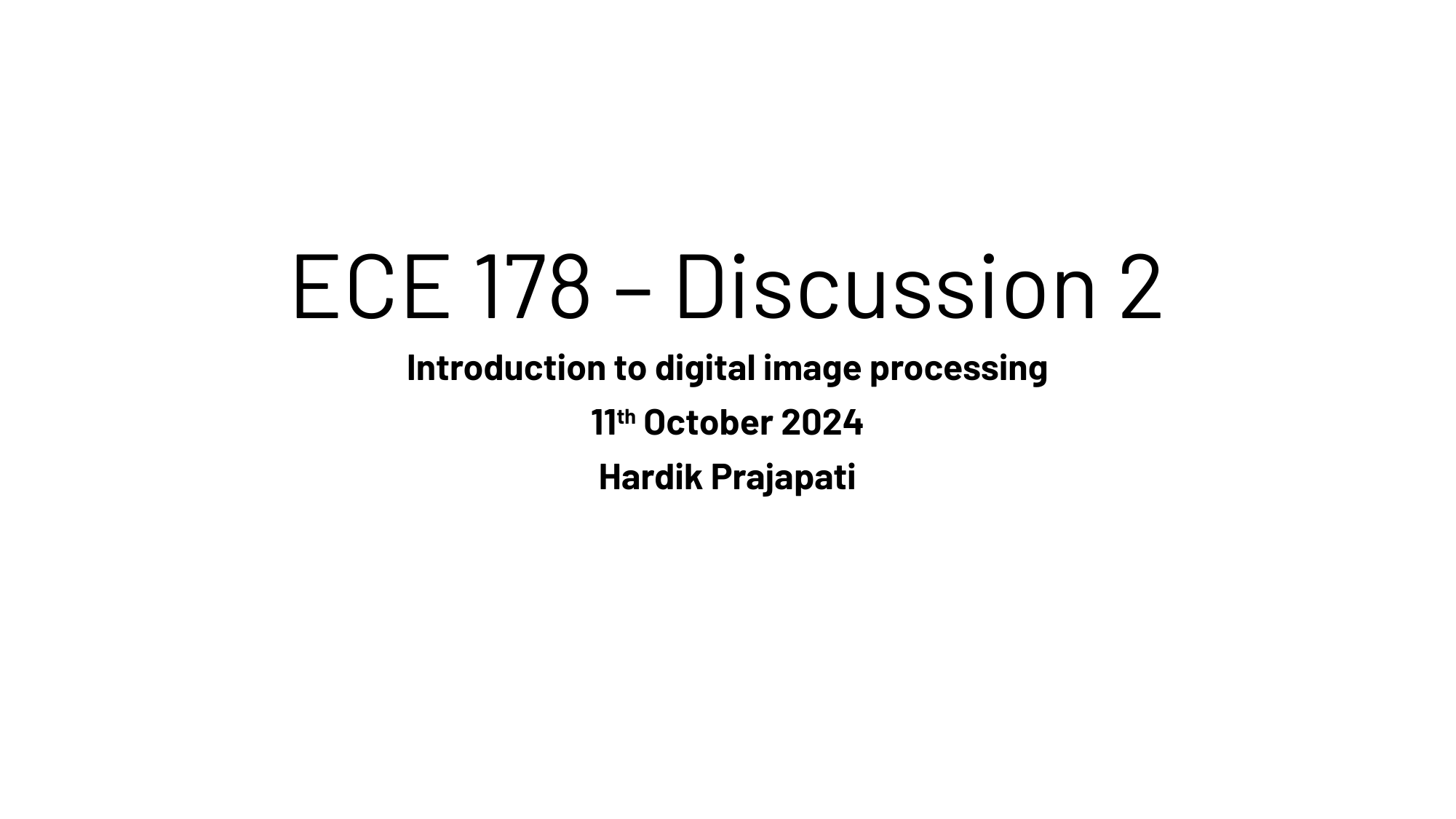

# ECE 178 – Discussion 2
Introduction to digital image processing
11th October 2024
Hardik Prajapati